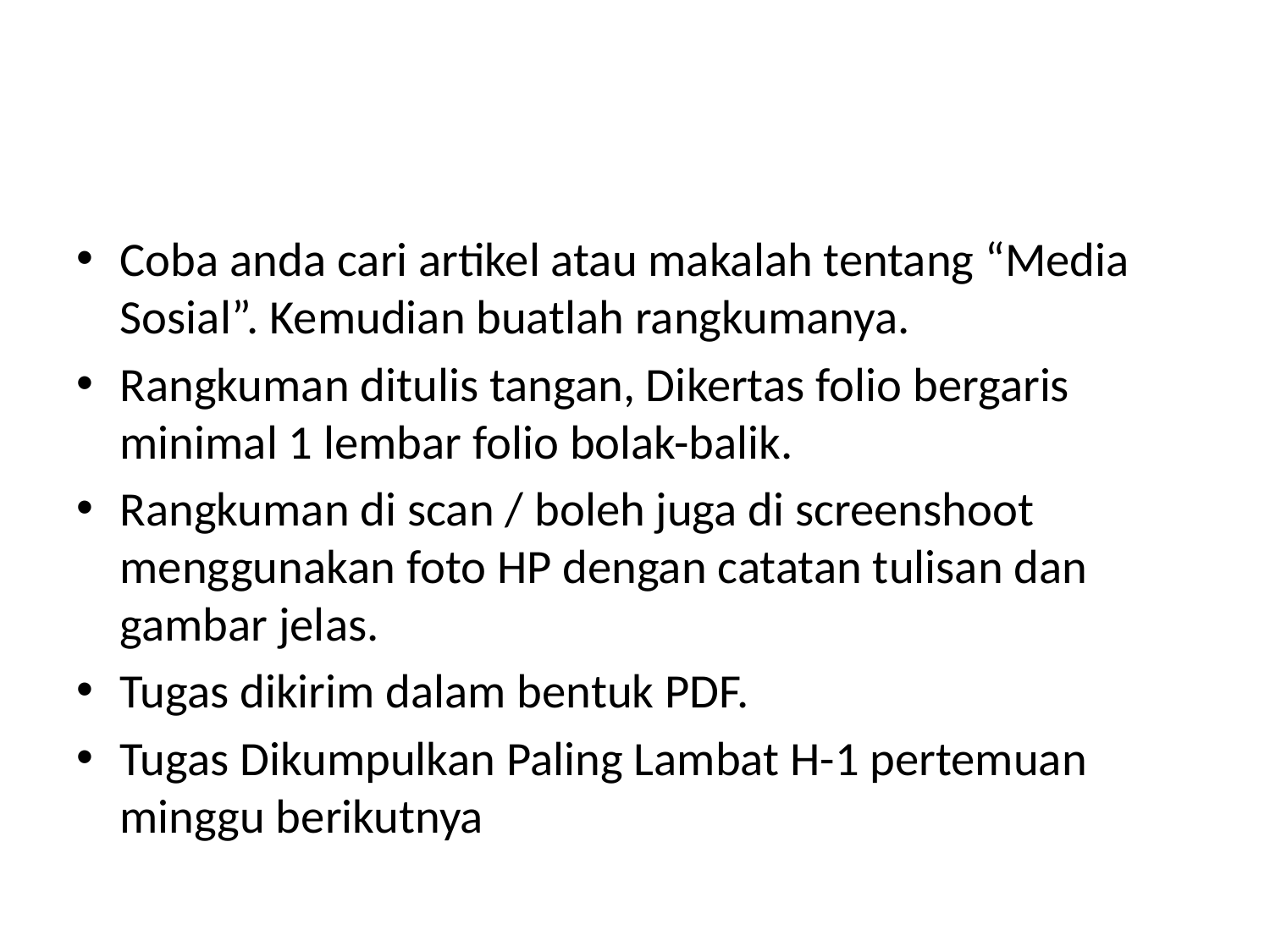

#
Coba anda cari artikel atau makalah tentang “Media Sosial”. Kemudian buatlah rangkumanya.
Rangkuman ditulis tangan, Dikertas folio bergaris minimal 1 lembar folio bolak-balik.
Rangkuman di scan / boleh juga di screenshoot  menggunakan foto HP dengan catatan tulisan dan gambar jelas.
Tugas dikirim dalam bentuk PDF.
Tugas Dikumpulkan Paling Lambat H-1 pertemuan minggu berikutnya